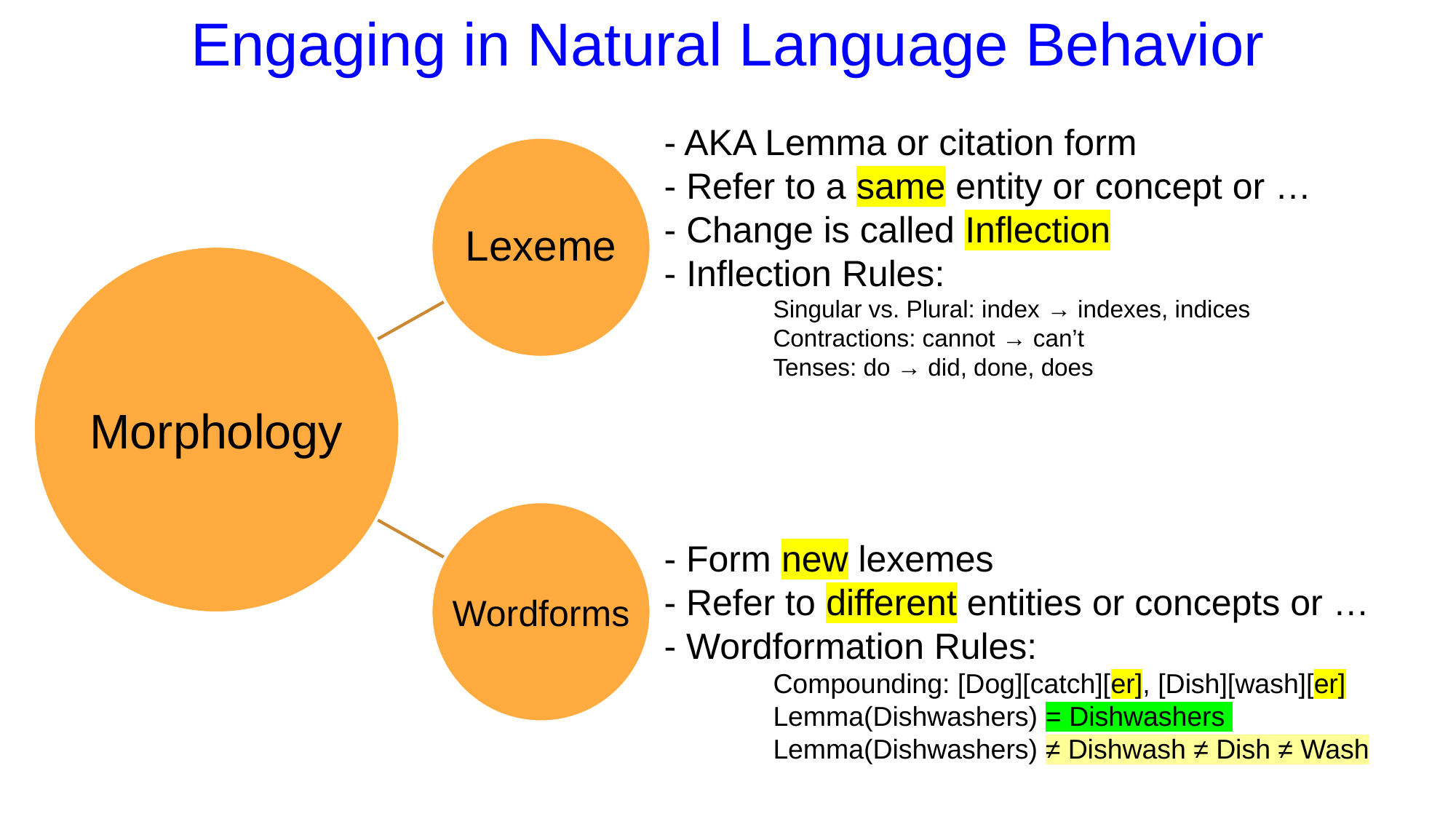

Engaging in Natural Language Behavior
- AKA Lemma or citation form
- Refer to a same entity or concept or …
- Change is called Inflection
- Inflection Rules:
	Singular vs. Plural: index → indexes, indices
	Contractions: cannot → can’t
	Tenses: do → did, done, does
Lexeme

Morphology

Wordforms

- Form new lexemes
- Refer to different entities or concepts or …
- Wordformation Rules:
	Compounding: [Dog][catch][er], [Dish][wash][er]
	Lemma(Dishwashers) = Dishwashers
	Lemma(Dishwashers) ≠ Dishwash ≠ Dish ≠ Wash